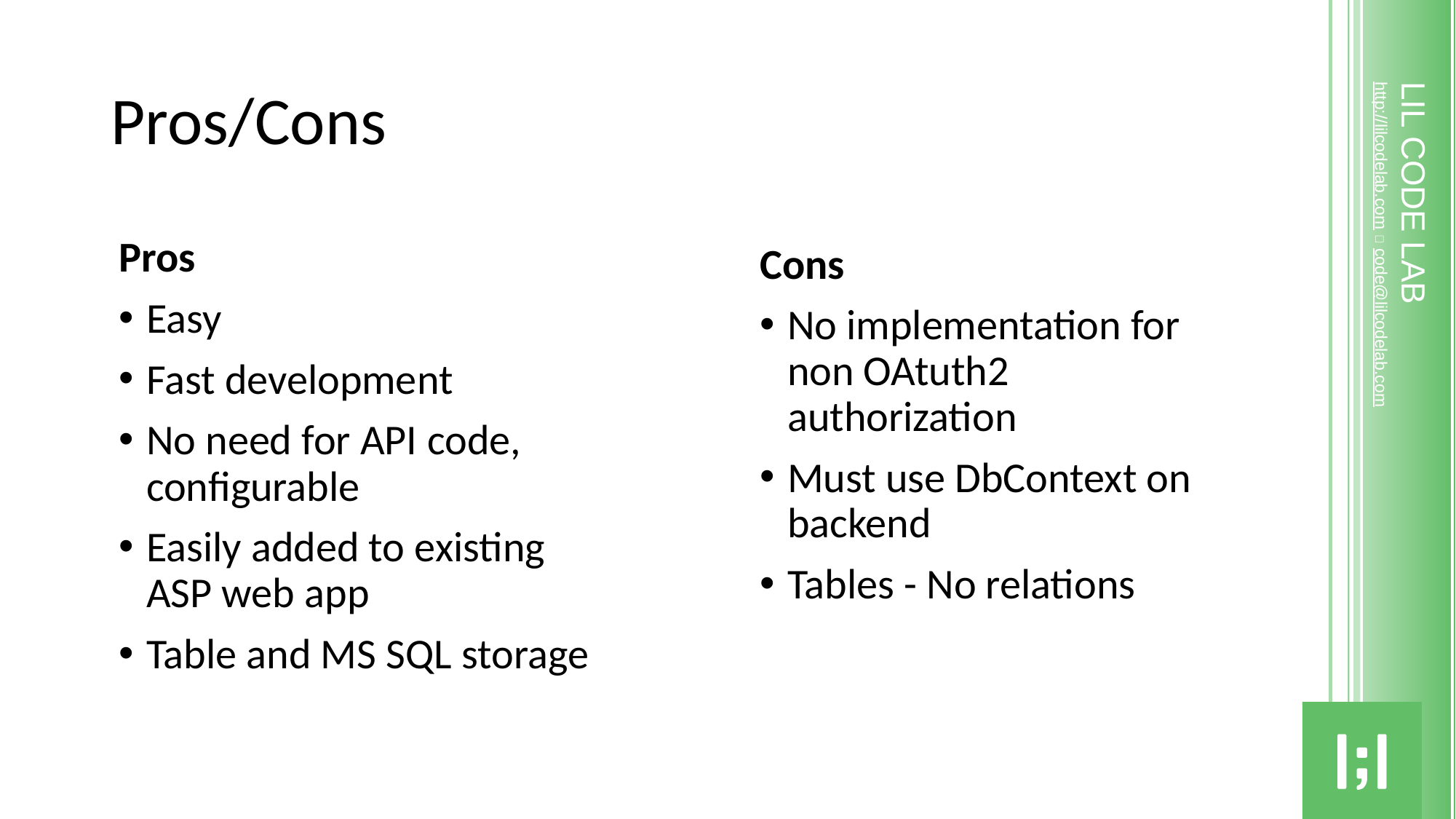

# Pros/Cons
Pros
Easy
Fast development
No need for API code, configurable
Easily added to existing ASP web app
Table and MS SQL storage
Cons
No implementation for non OAtuth2 authorization
Must use DbContext on backend
Tables - No relations